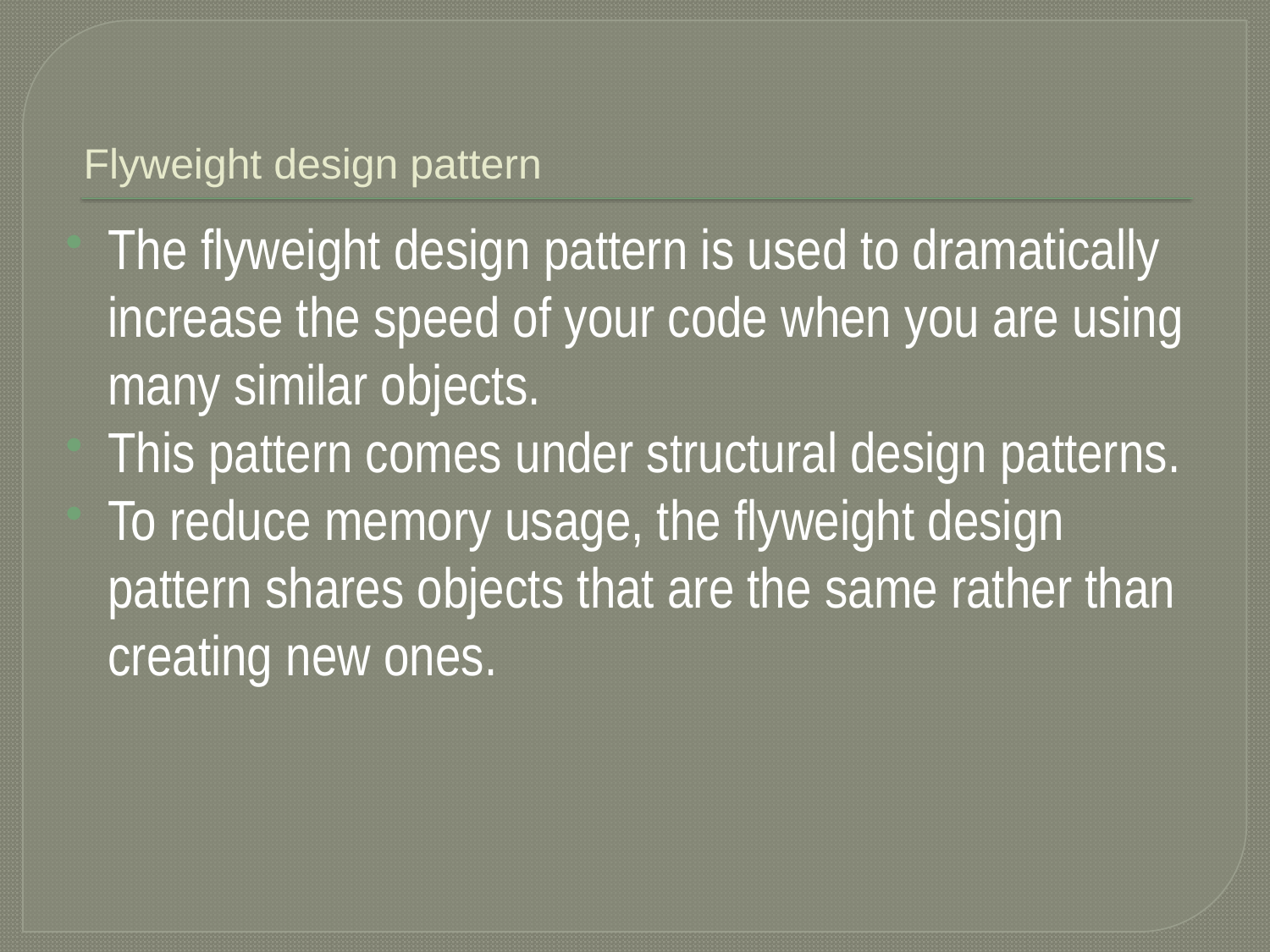

# Flyweight design pattern
The flyweight design pattern is used to dramatically increase the speed of your code when you are using many similar objects.
This pattern comes under structural design patterns.
To reduce memory usage, the flyweight design pattern shares objects that are the same rather than creating new ones.